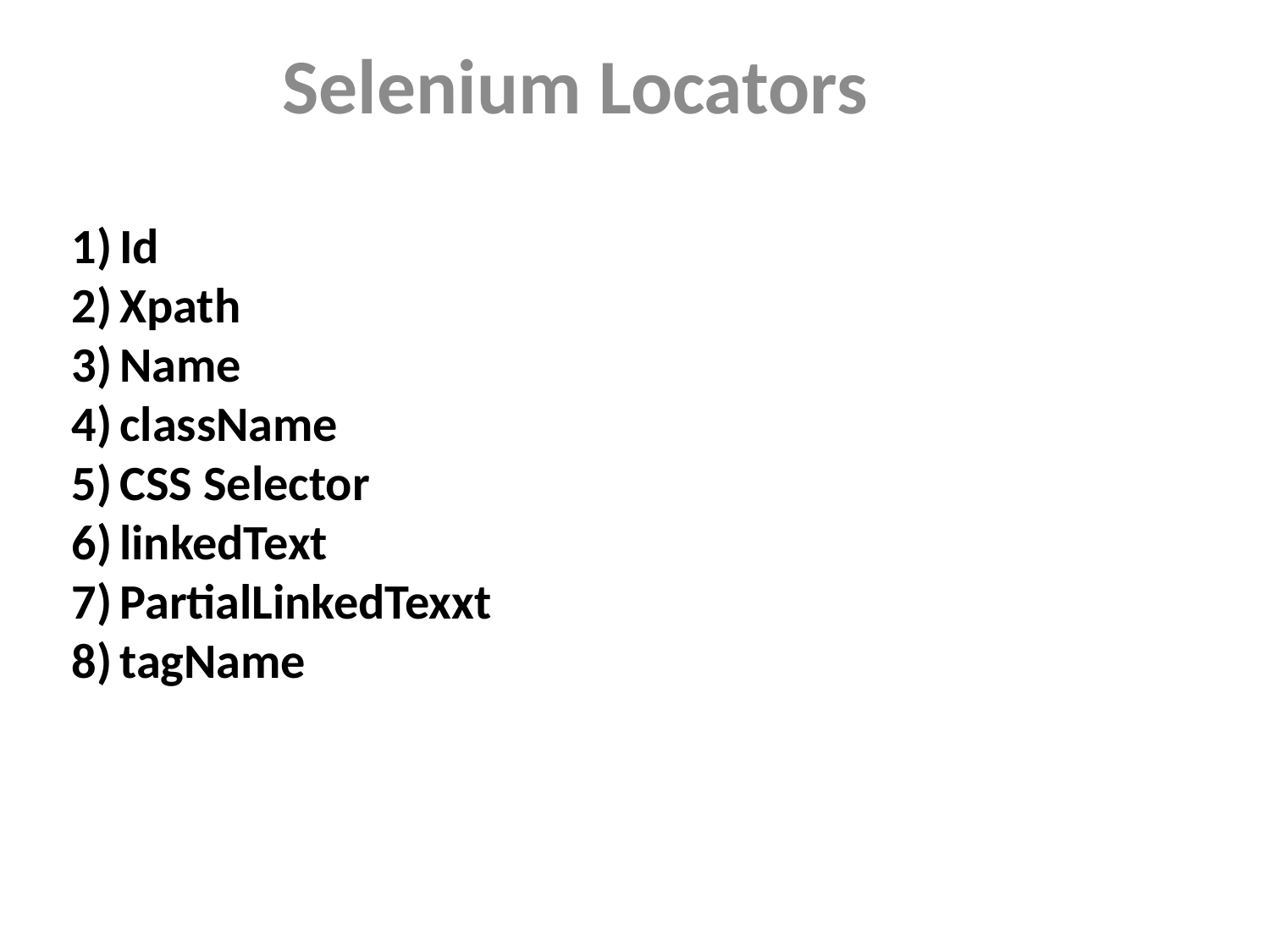

Selenium Locators
Id
Xpath
Name
className
CSS Selector
linkedText
PartialLinkedTexxt
tagName